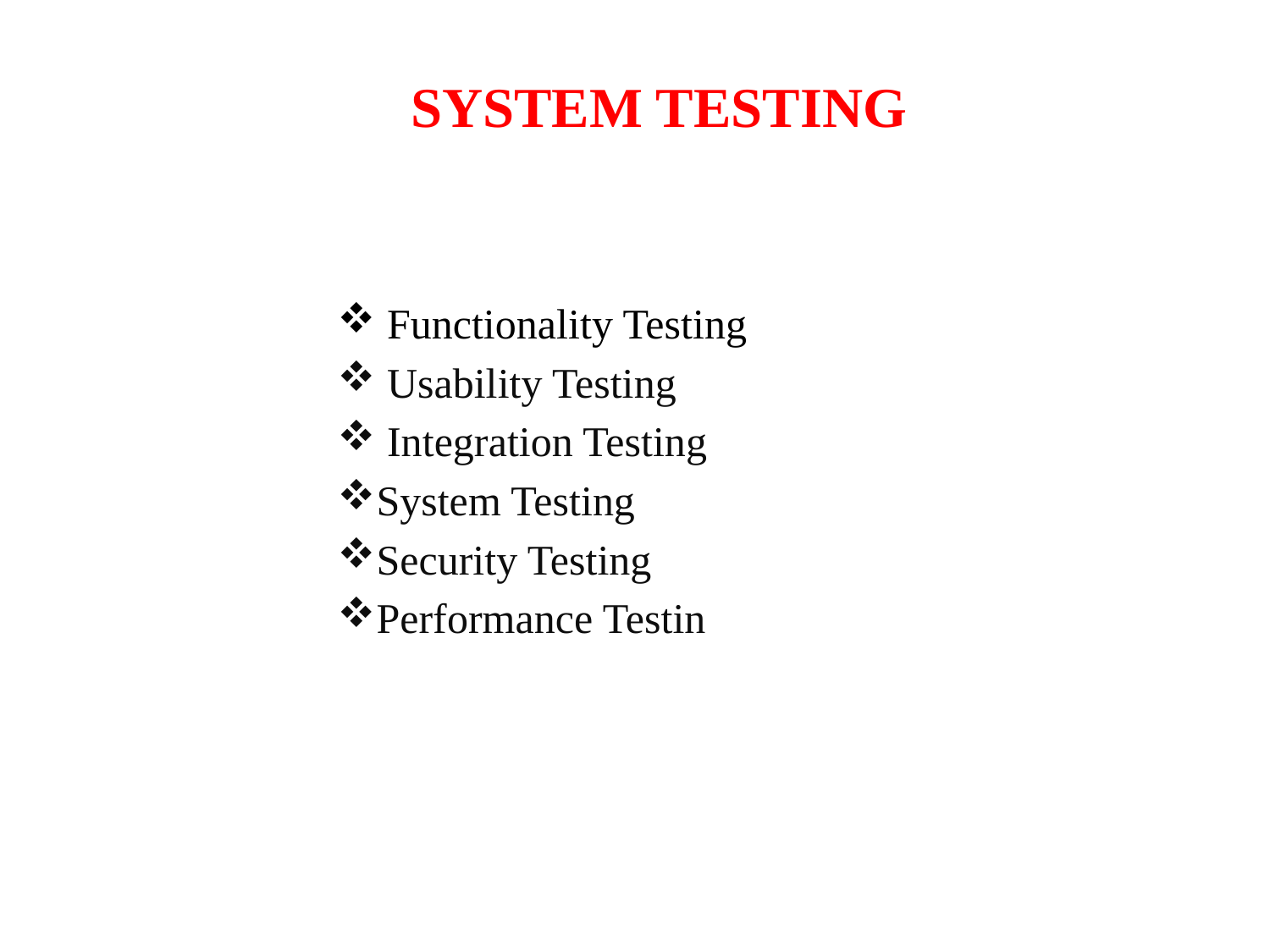

# SYSTEM TESTING
 Functionality Testing
 Usability Testing
 Integration Testing
System Testing
Security Testing
Performance Testin